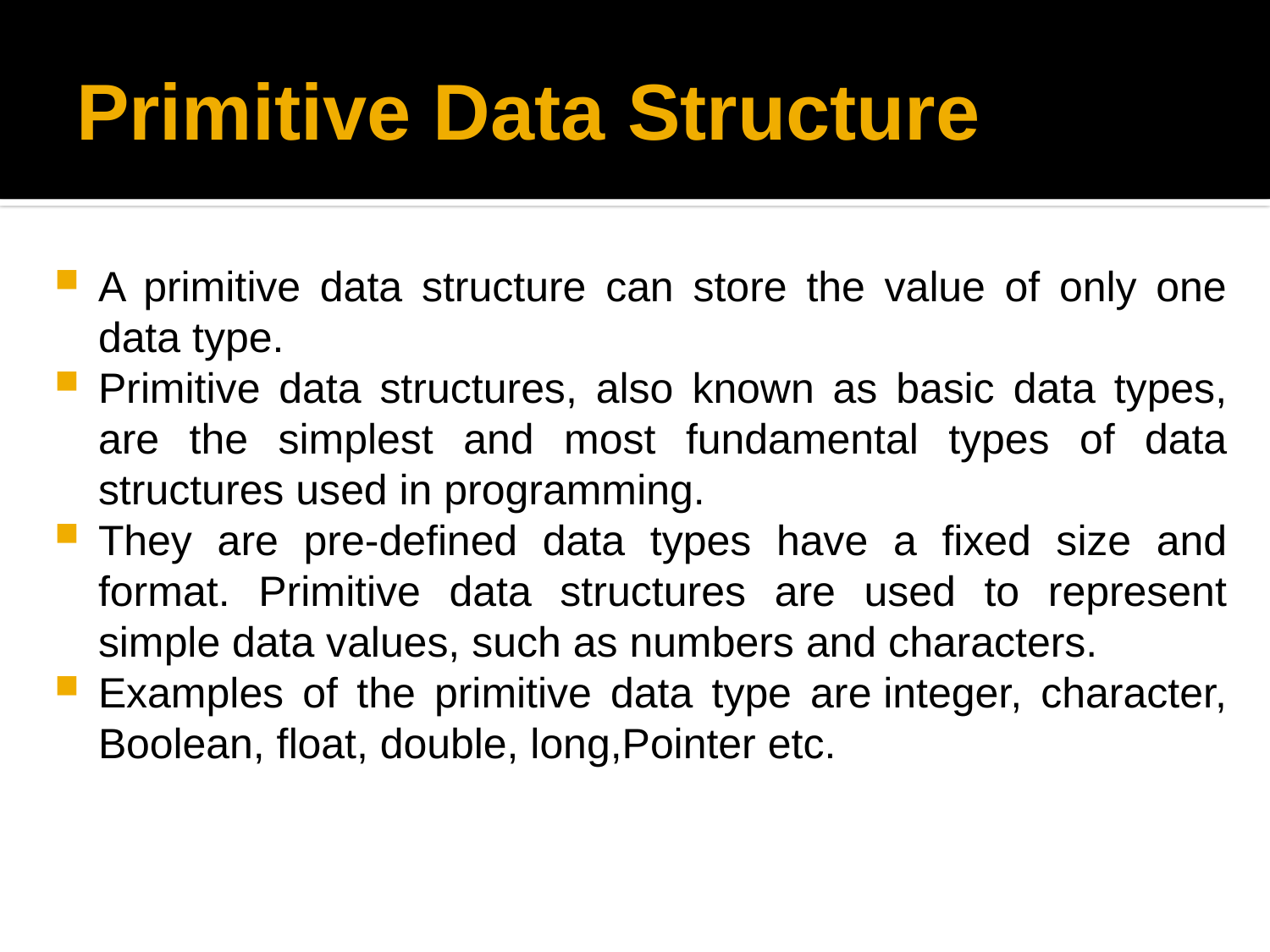

# Primitive Data Structure
A primitive data structure can store the value of only one data type.
Primitive data structures, also known as basic data types, are the simplest and most fundamental types of data structures used in programming.
They are pre-defined data types have a fixed size and format. Primitive data structures are used to represent simple data values, such as numbers and characters.
Examples of the primitive data type are integer, character, Boolean, float, double, long,Pointer etc.